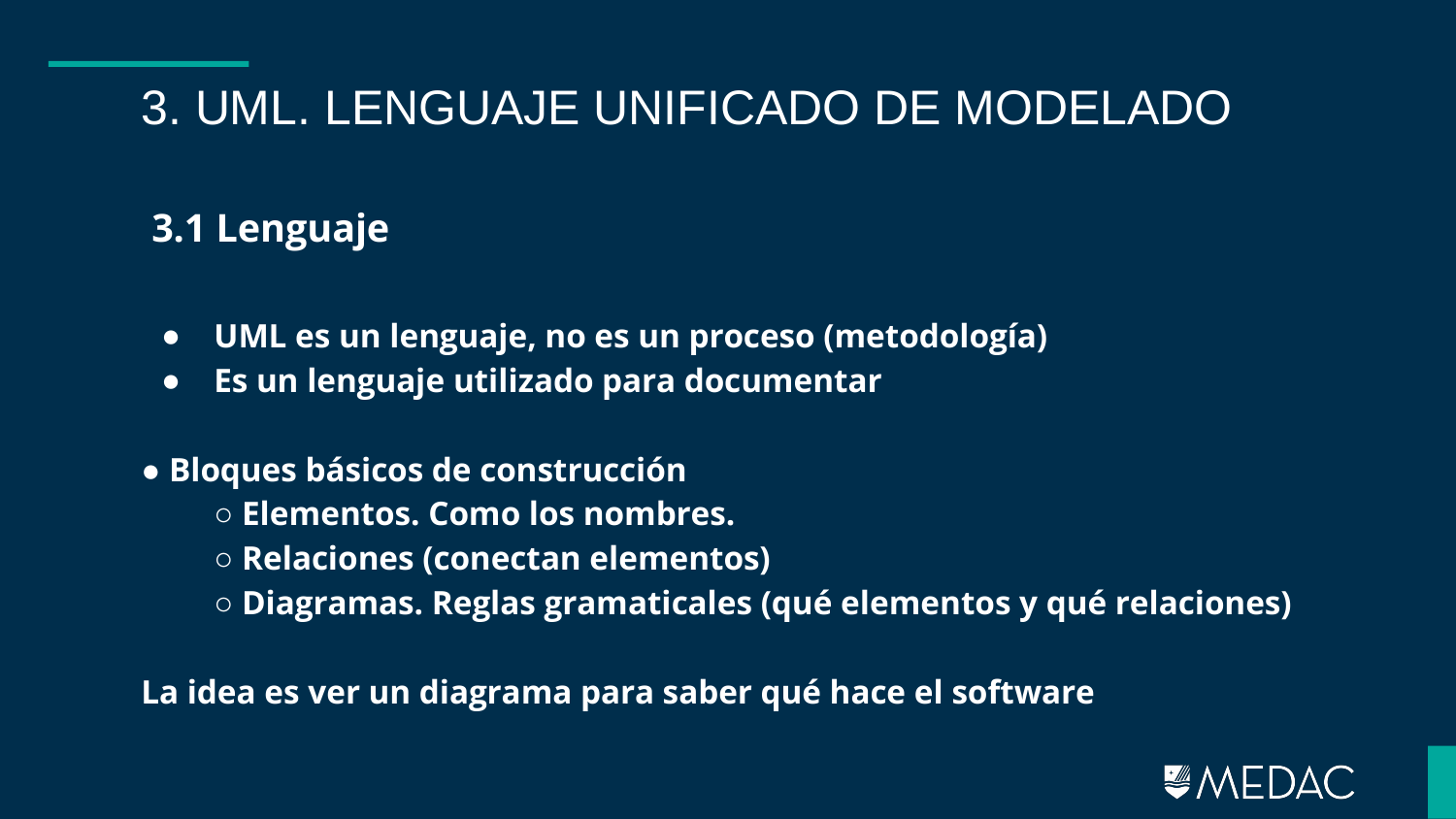

# 3. UML. LENGUAJE UNIFICADO DE MODELADO

3.1 Lenguaje

UML es un lenguaje, no es un proceso (metodología)
Es un lenguaje utilizado para documentar

● Bloques básicos de construcción
○ Elementos. Como los nombres.
○ Relaciones (conectan elementos)
○ Diagramas. Reglas gramaticales (qué elementos y qué relaciones)

La idea es ver un diagrama para saber qué hace el software